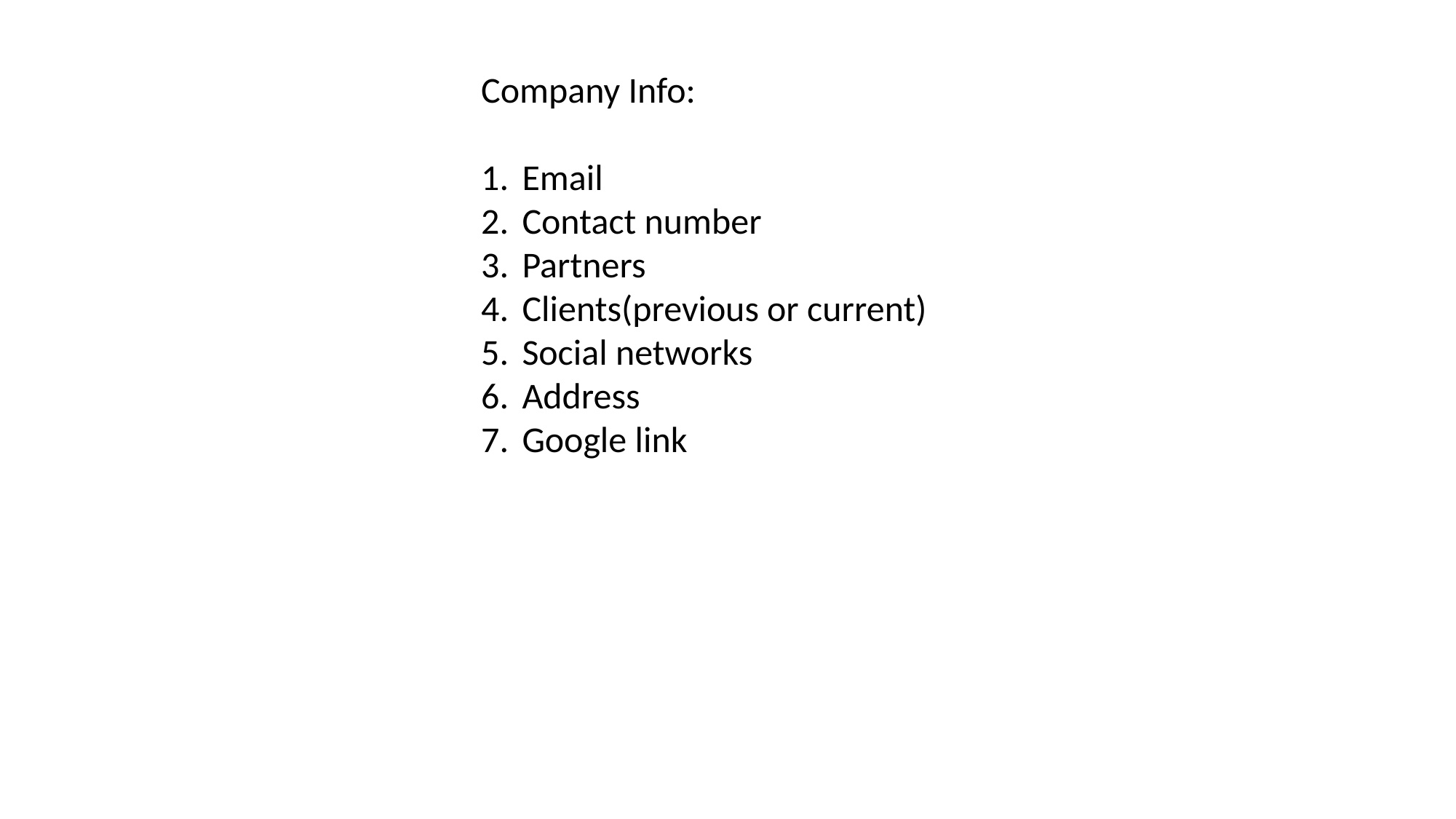

Company Info:

Email
Contact number
Partners
Clients(previous or current)
Social networks
Address
Google link